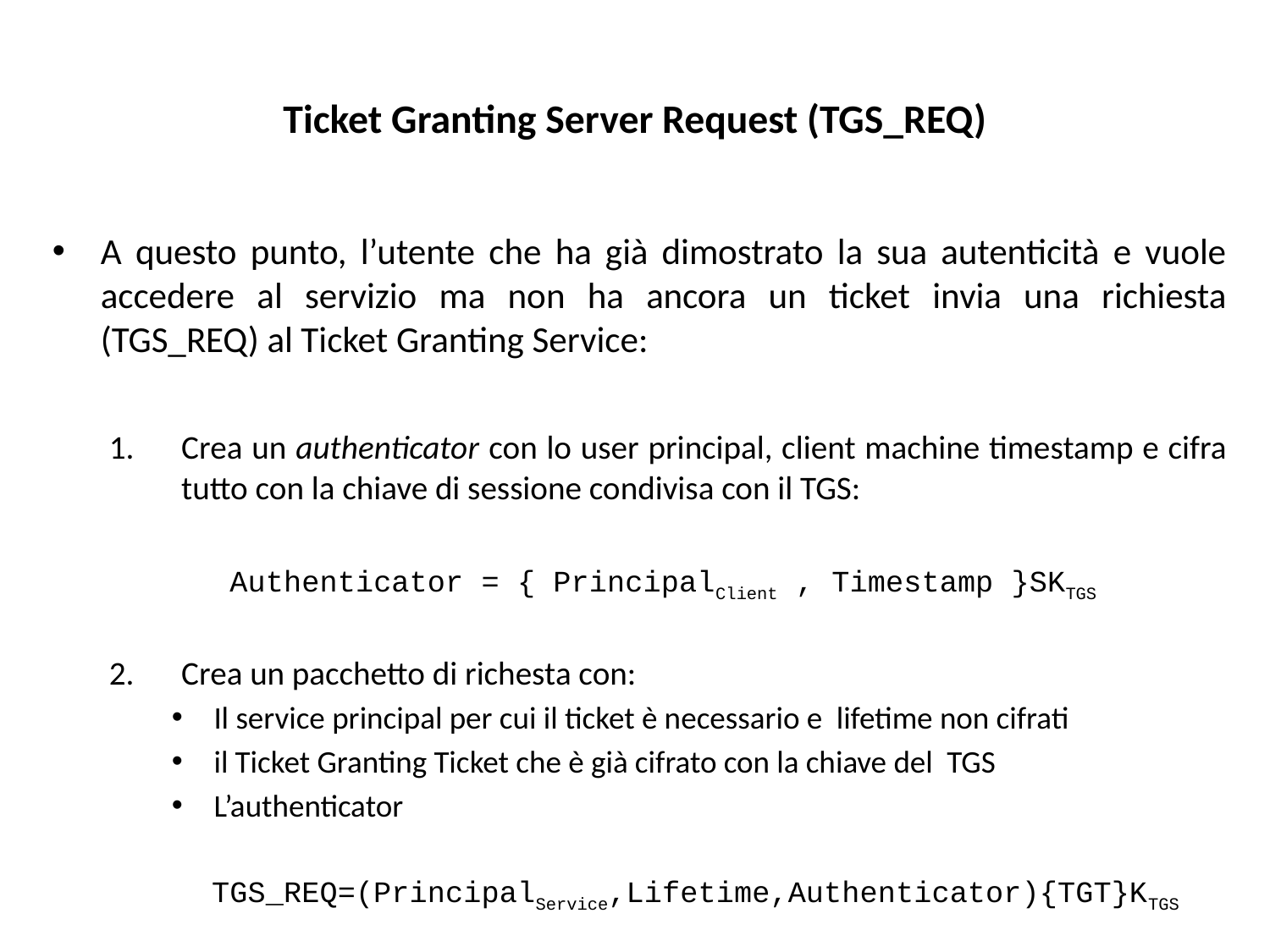

# Ticket Granting Server Request (TGS_REQ)
A questo punto, l’utente che ha già dimostrato la sua autenticità e vuole accedere al servizio ma non ha ancora un ticket invia una richiesta (TGS_REQ) al Ticket Granting Service:

Crea un authenticator con lo user principal, client machine timestamp e cifra tutto con la chiave di sessione condivisa con il TGS:

Authenticator = { PrincipalClient , Timestamp }SKTGS

Crea un pacchetto di richesta con:
Il service principal per cui il ticket è necessario e  lifetime non cifrati
il Ticket Granting Ticket che è già cifrato con la chiave del  TGS
L’authenticator

TGS_REQ=(PrincipalService,Lifetime,Authenticator){TGT}KTGS